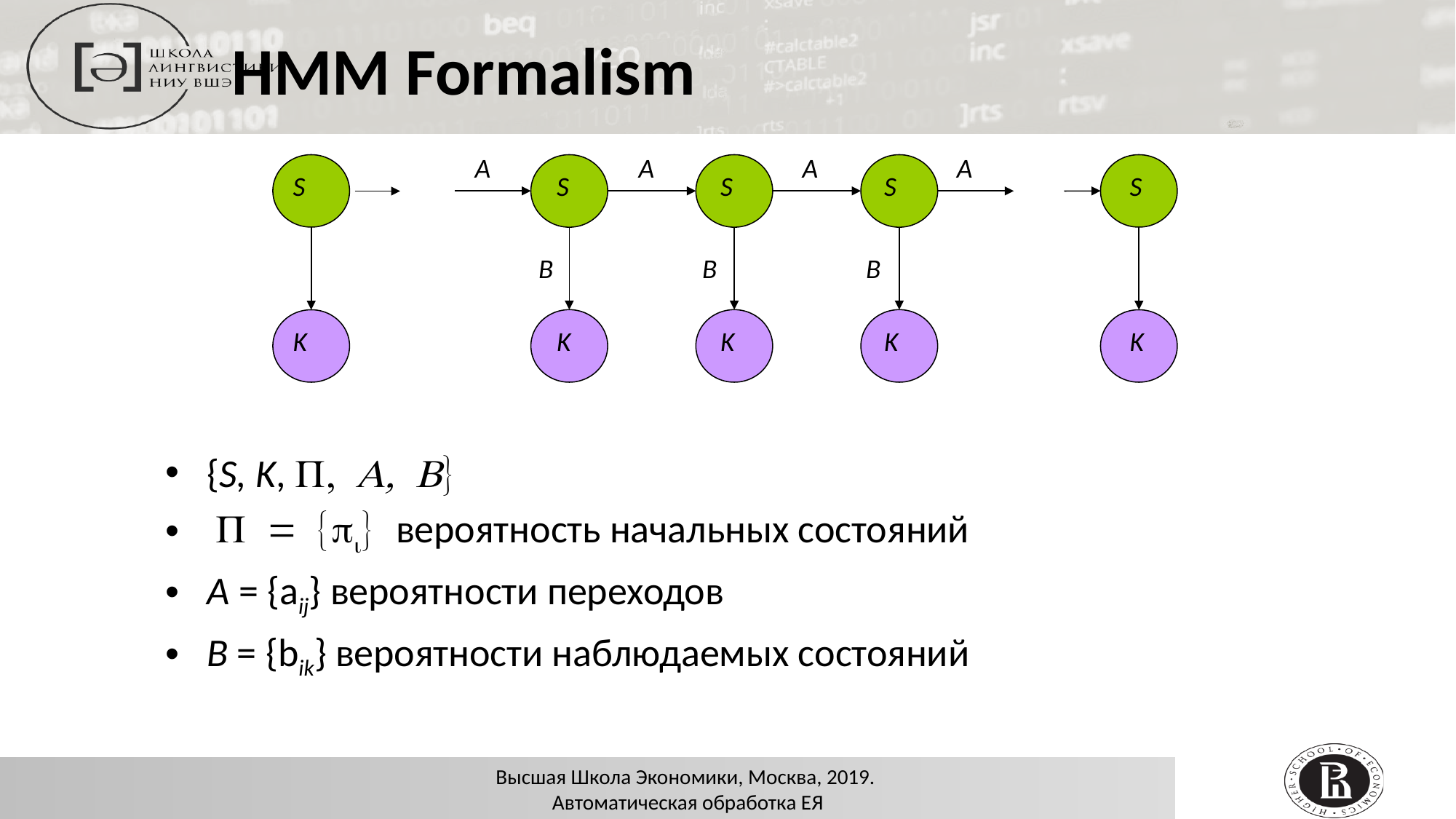

HMM Formalism
A
A
A
A

S
S
S
S
S
B
B
B

K
K
K
K
K
{S, K, Π, Α, Β}
 Π = {πι} вероятность начальных состояний
A = {aij} вероятности переходов
B = {bik} вероятности наблюдаемых состояний